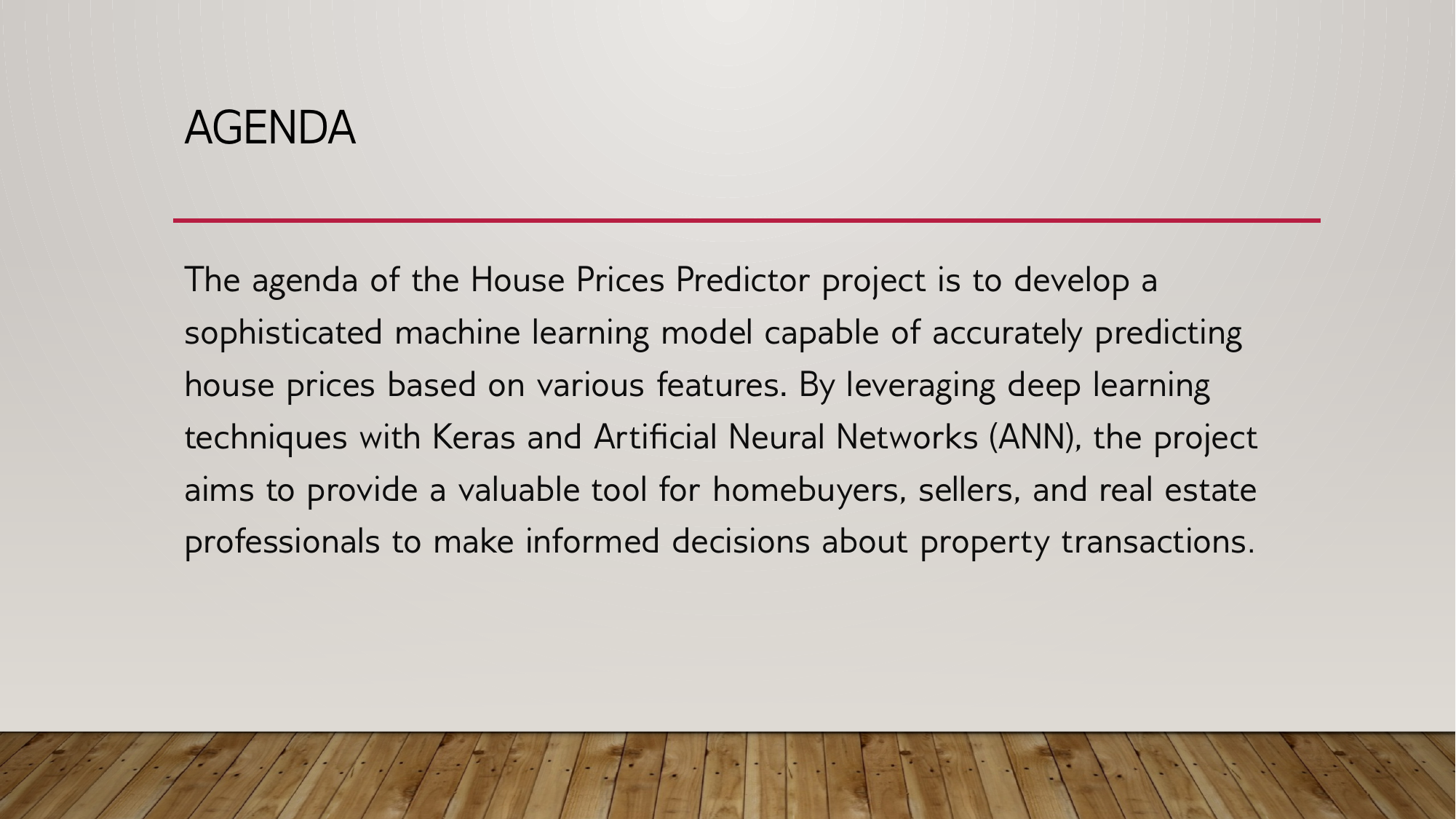

# AgENDA
The agenda of the House Prices Predictor project is to develop a sophisticated machine learning model capable of accurately predicting house prices based on various features. By leveraging deep learning techniques with Keras and Artificial Neural Networks (ANN), the project aims to provide a valuable tool for homebuyers, sellers, and real estate professionals to make informed decisions about property transactions.